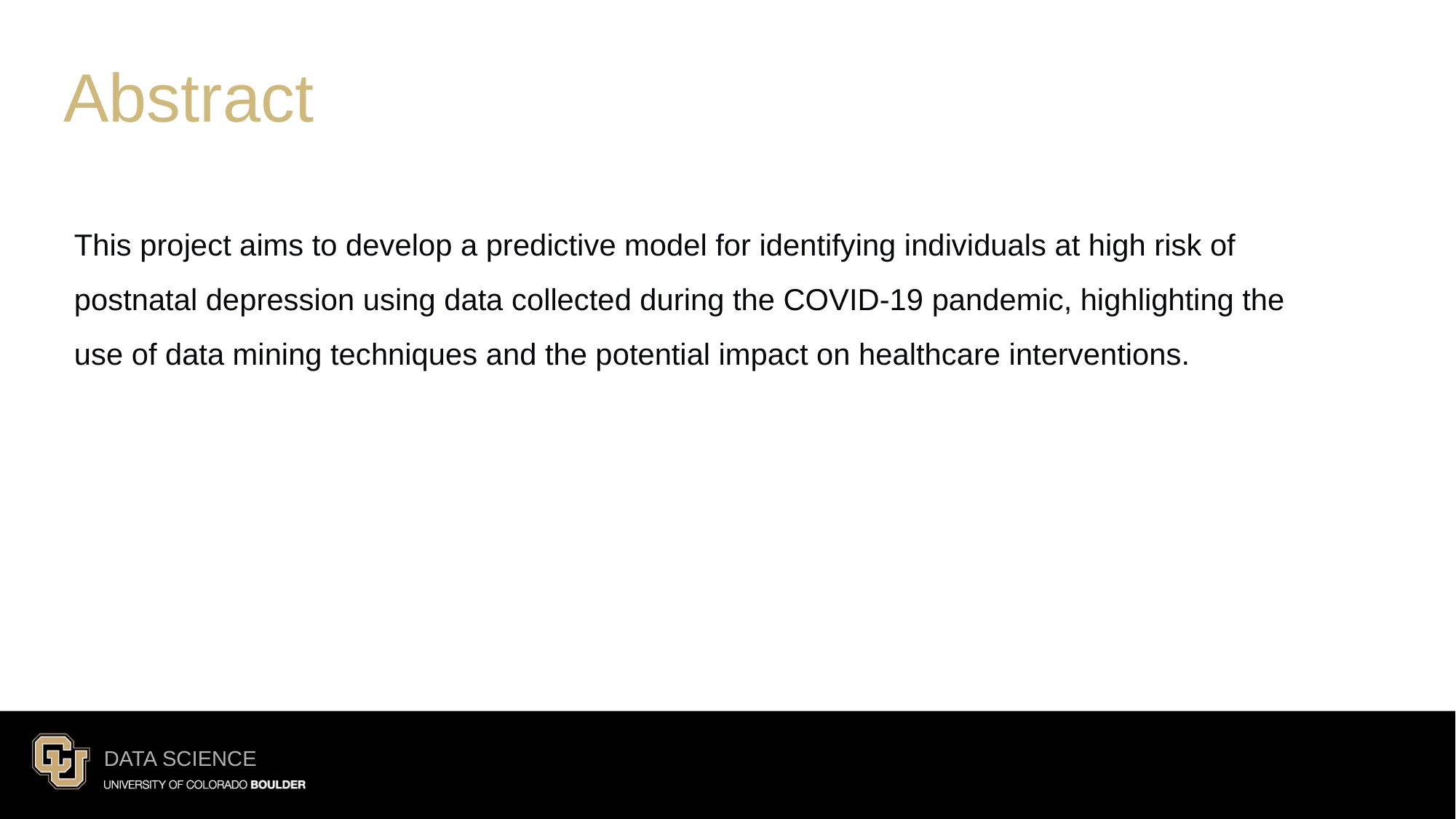

Abstract

This project aims to develop a predictive model for identifying individuals at high risk of postnatal depression using data collected during the COVID-19 pandemic, highlighting the use of data mining techniques and the potential impact on healthcare interventions.

DATA SCIENCE